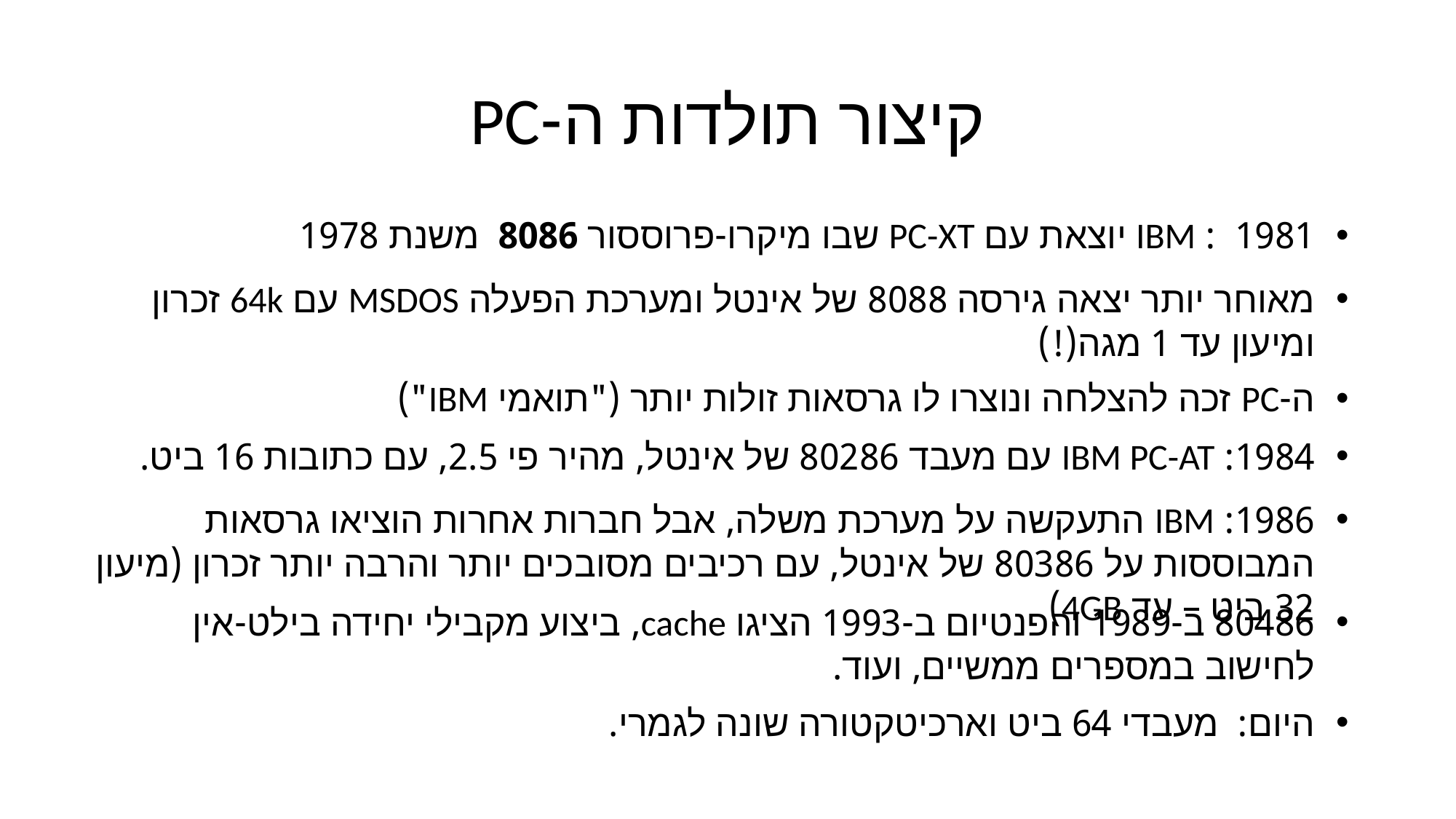

# קיצור תולדות ה-PC
1981  : IBM יוצאת עם PC-XT שבו מיקרו-פרוססור 8086  משנת 1978
מאוחר יותר יצאה גירסה 8088 של אינטל ומערכת הפעלה MSDOS עם 64k זכרון ומיעון עד 1 מגה(!)
ה-PC זכה להצלחה ונוצרו לו גרסאות זולות יותר ("תואמי IBM")
1984: IBM PC-AT עם מעבד 80286 של אינטל, מהיר פי 2.5, עם כתובות 16 ביט.
1986: IBM התעקשה על מערכת משלה, אבל חברות אחרות הוציאו גרסאות המבוססות על 80386 של אינטל, עם רכיבים מסובכים יותר והרבה יותר זכרון (מיעון 32 ביט – עד 4GB)
80486 ב-1989 והפנטיום ב-1993 הציגו cache, ביצוע מקבילי יחידה בילט-אין לחישוב במספרים ממשיים, ועוד.
היום:  מעבדי 64 ביט וארכיטקטורה שונה לגמרי.